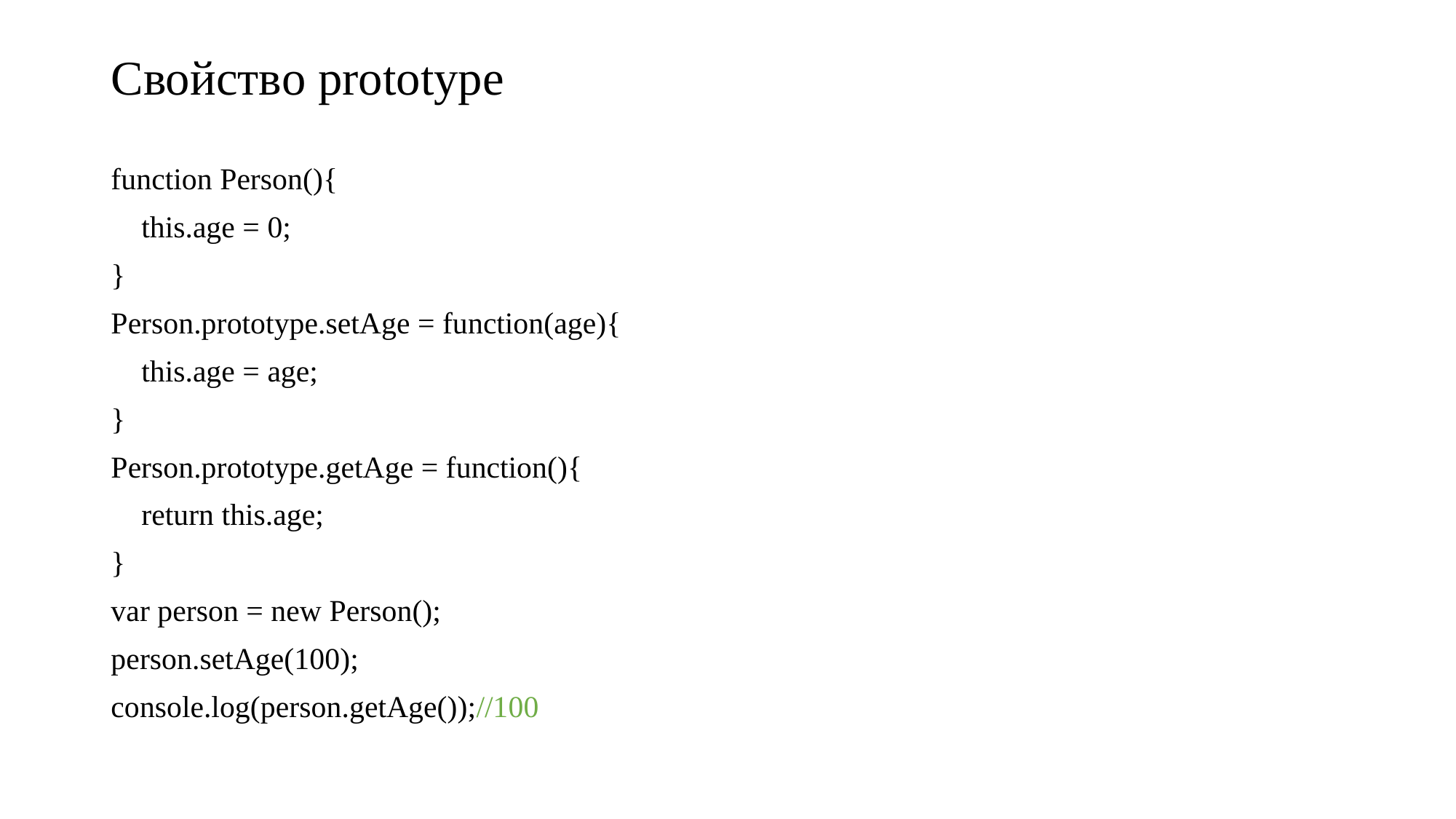

# Свойство prototype
function Person(){
    this.age = 0;
}
Person.prototype.setAge = function(age){
    this.age = age;
}
Person.prototype.getAge = function(){
    return this.age;
}
var person = new Person();
person.setAge(100);
console.log(person.getAge());//100